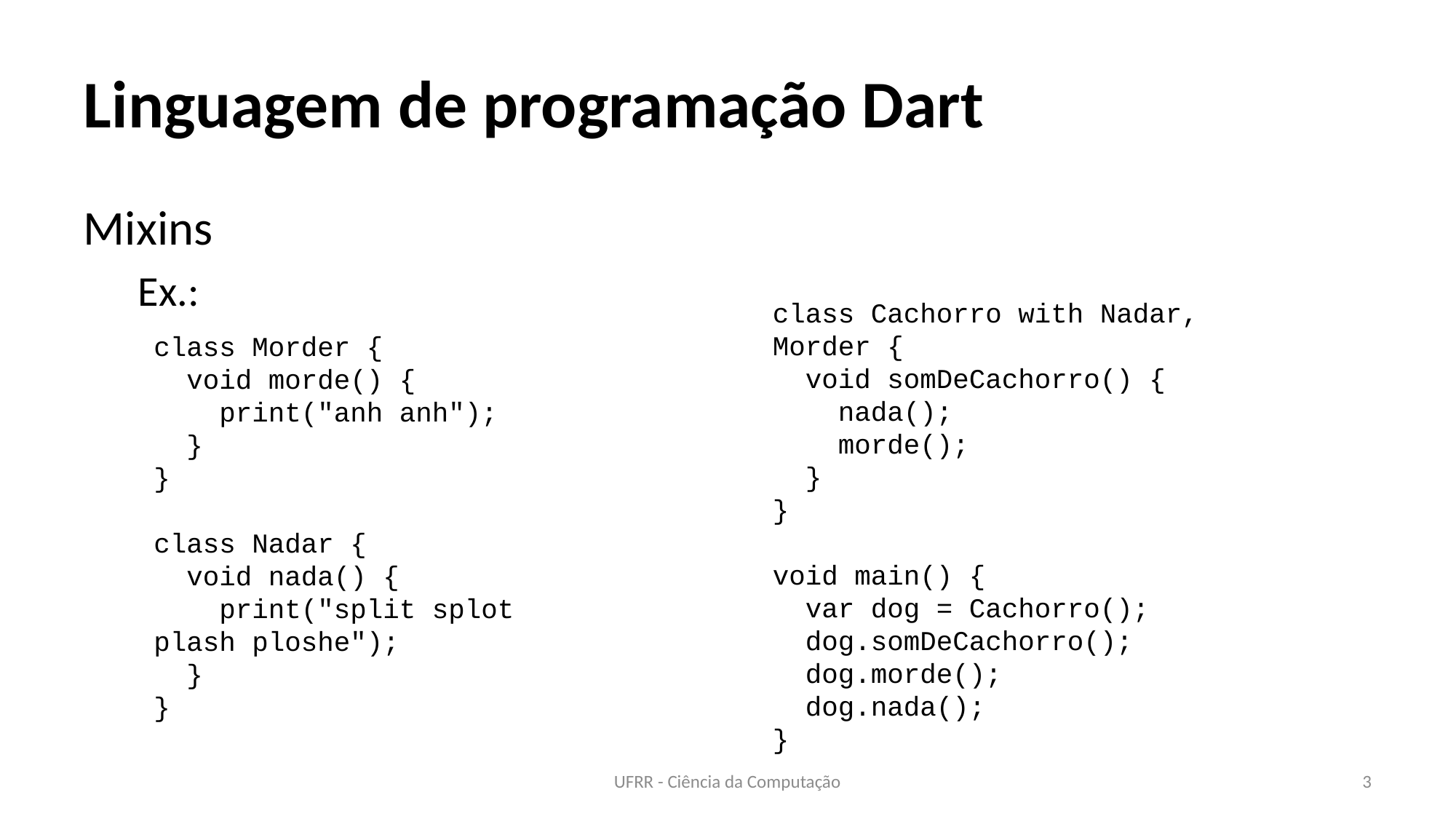

# Linguagem de programação Dart
Mixins
Ex.:

class Cachorro with Nadar, Morder {
  void somDeCachorro() {
    nada();
    morde();
  }
}

void main() {
  var dog = Cachorro();
  dog.somDeCachorro();
  dog.morde();
  dog.nada();
}
class Morder {
  void morde() {
    print("anh anh");
  }
}

class Nadar {
  void nada() {
    print("split splot plash ploshe");
  }
}
UFRR - Ciência da Computação
3